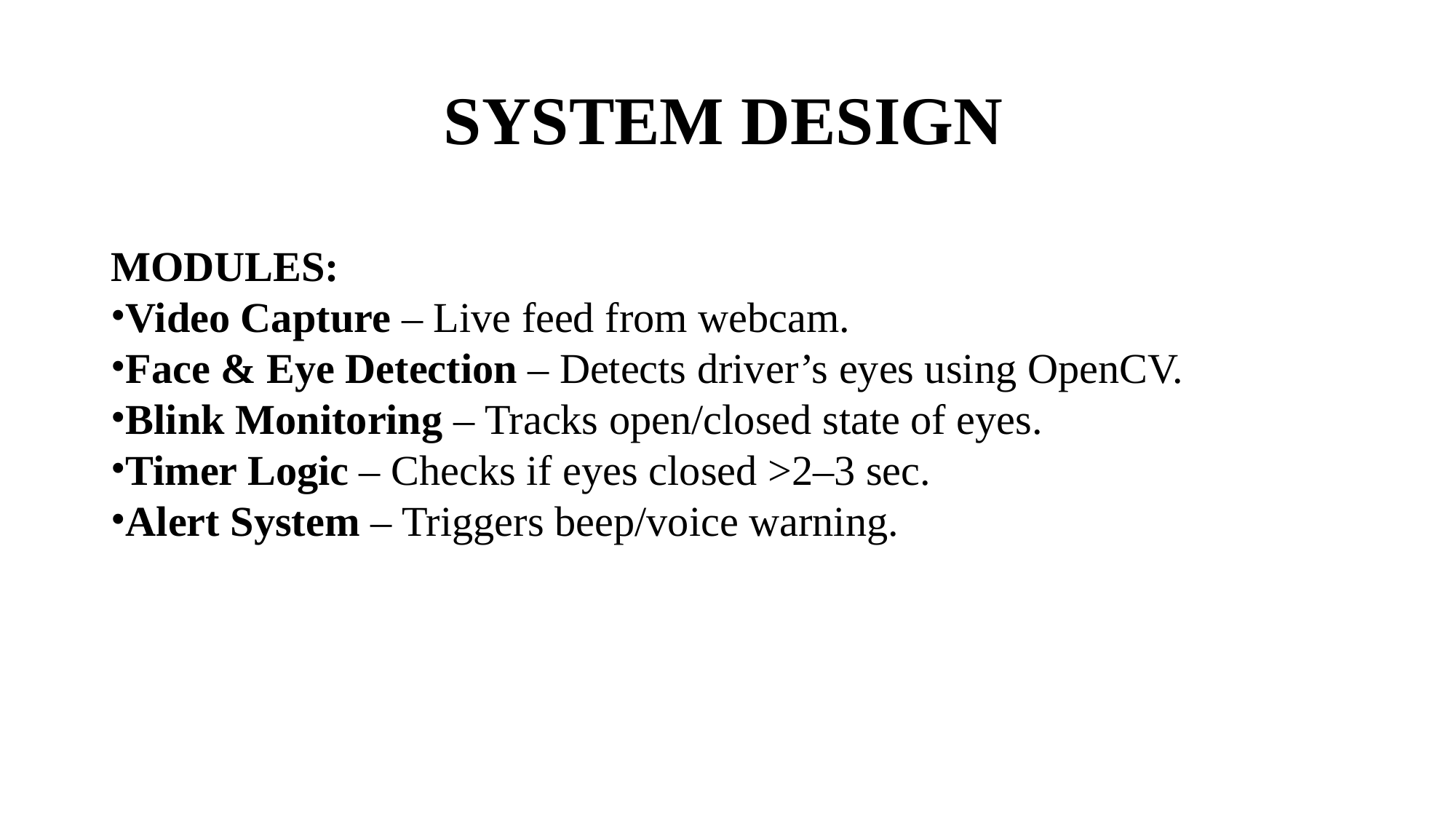

# SYSTEM DESIGN
MODULES:
Video Capture – Live feed from webcam.
Face & Eye Detection – Detects driver’s eyes using OpenCV.
Blink Monitoring – Tracks open/closed state of eyes.
Timer Logic – Checks if eyes closed >2–3 sec.
Alert System – Triggers beep/voice warning.